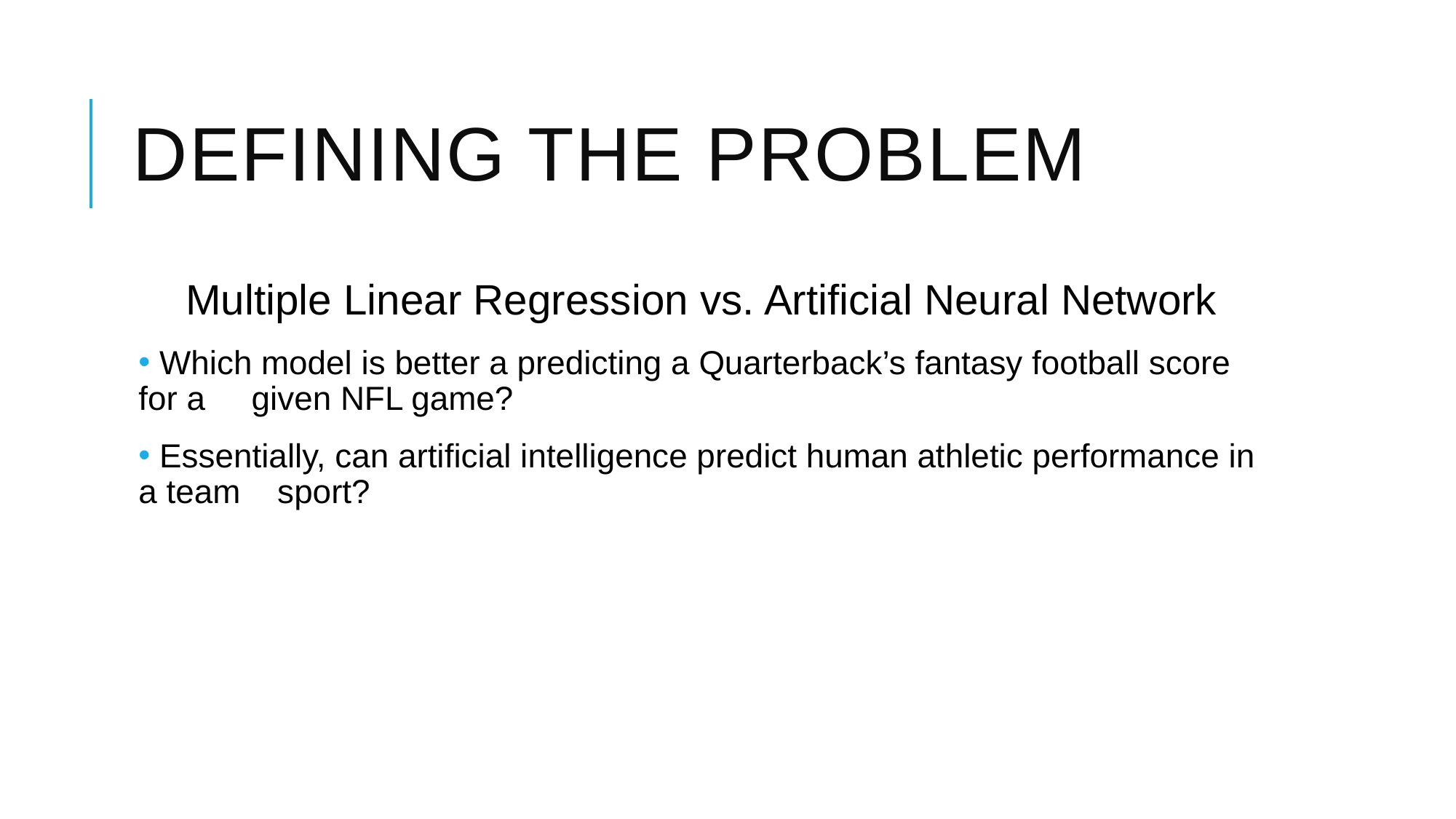

# Defining the Problem
Multiple Linear Regression vs. Artificial Neural Network
 Which model is better a predicting a Quarterback’s fantasy football score for a     given NFL game?
 Essentially, can artificial intelligence predict human athletic performance in a team    sport?